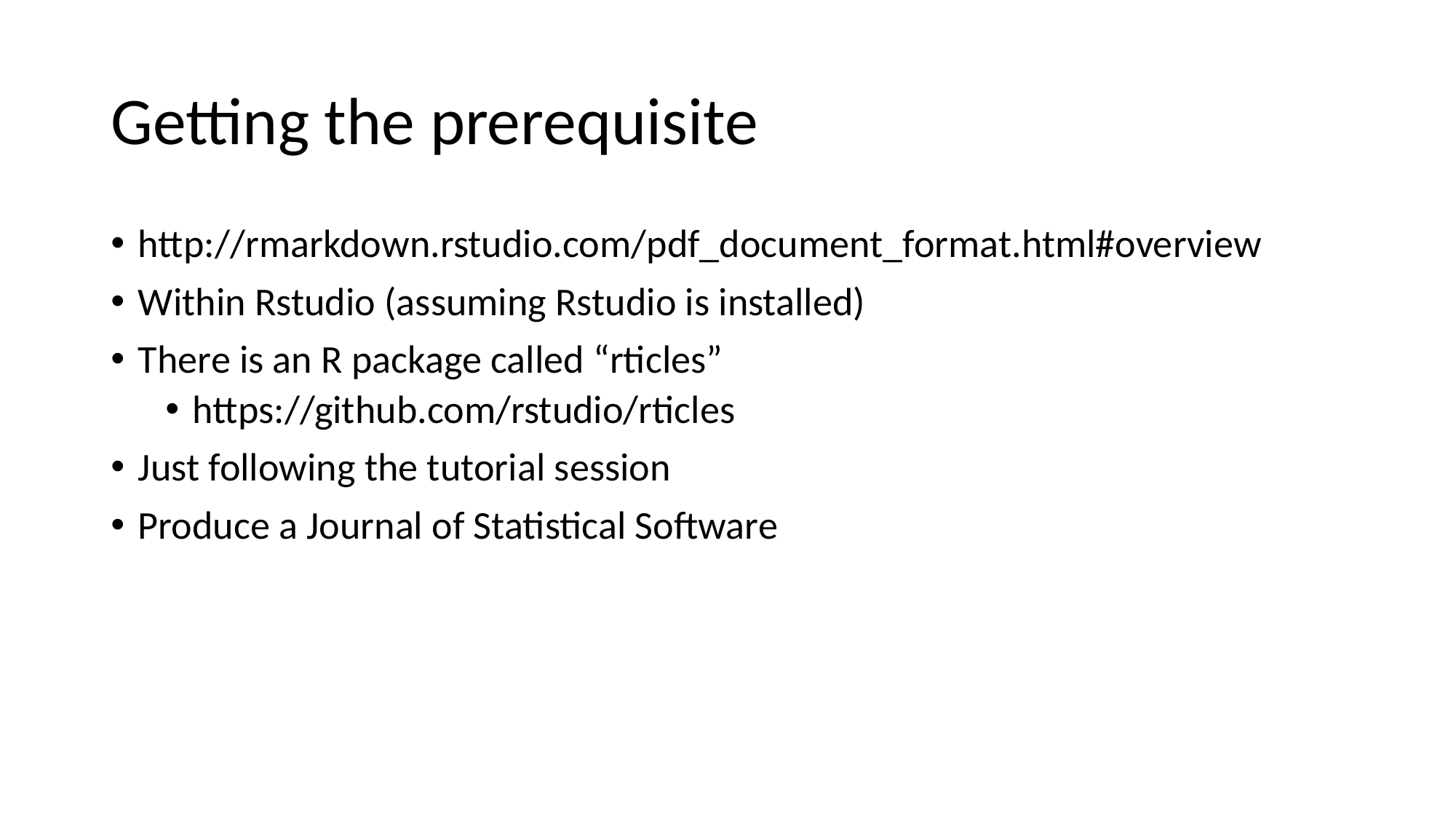

# Getting the prerequisite
http://rmarkdown.rstudio.com/pdf_document_format.html#overview
Within Rstudio (assuming Rstudio is installed)
There is an R package called “rticles”
https://github.com/rstudio/rticles
Just following the tutorial session
Produce a Journal of Statistical Software